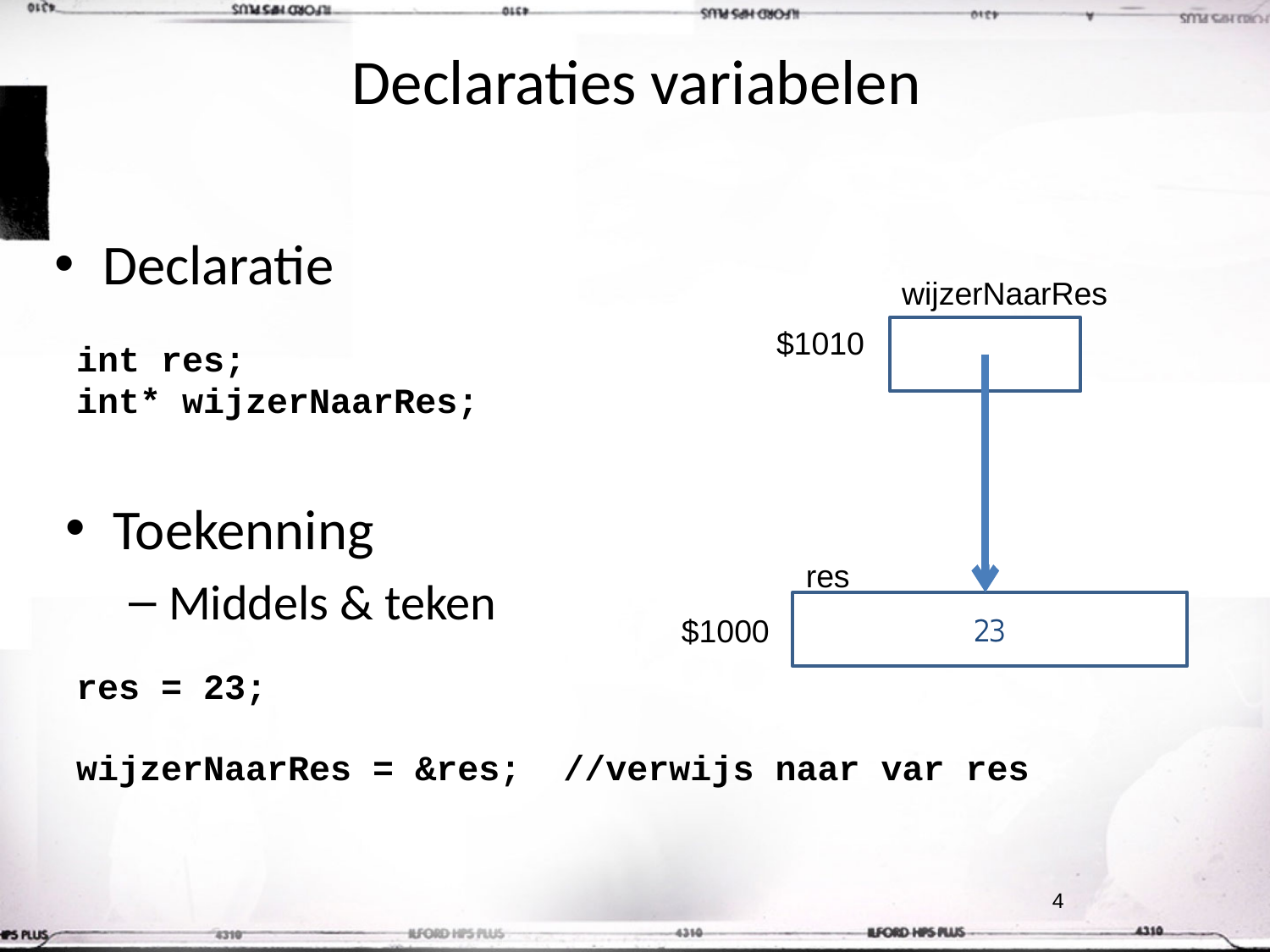

# Declaraties variabelen
Declaratie
wijzerNaarRes
$1010

int res;
int* wijzerNaarRes;

res = 23;

wijzerNaarRes = &res;  //verwijs naar var res
Toekenning
Middels & teken
res
23
$1000
4